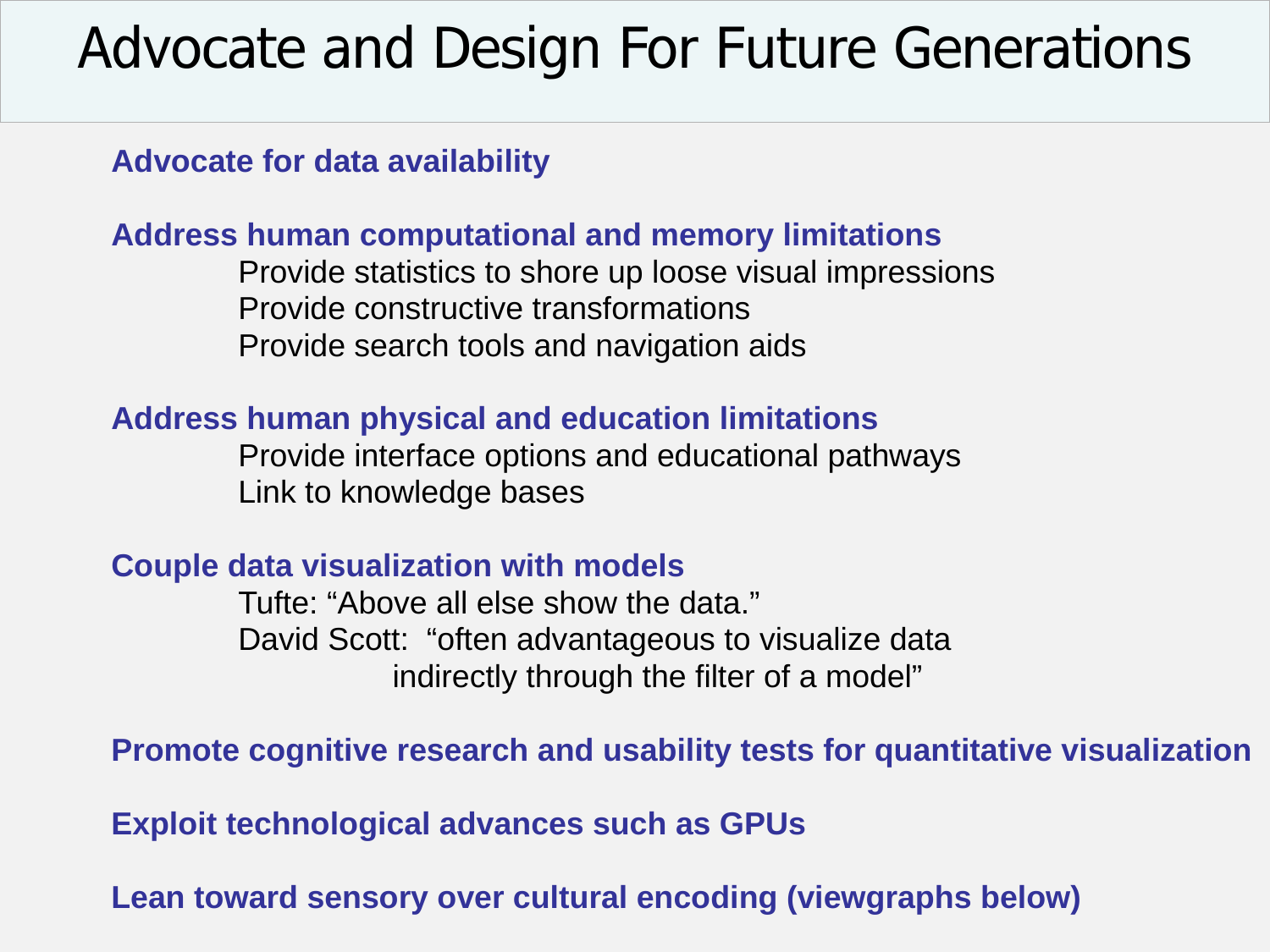

Advocate and Design For Future Generations

	Advocate for data availability

	Address human computational and memory limitations
		Provide statistics to shore up loose visual impressions
		Provide constructive transformations
		Provide search tools and navigation aids

	Address human physical and education limitations
		Provide interface options and educational pathways
		Link to knowledge bases

	Couple data visualization with models
		Tufte: “Above all else show the data.”
		David Scott:  “often advantageous to visualize data
                                     indirectly through the filter of a model”

	Promote cognitive research and usability tests for quantitative visualization

	Exploit technological advances such as GPUs

	Lean toward sensory over cultural encoding (viewgraphs below)